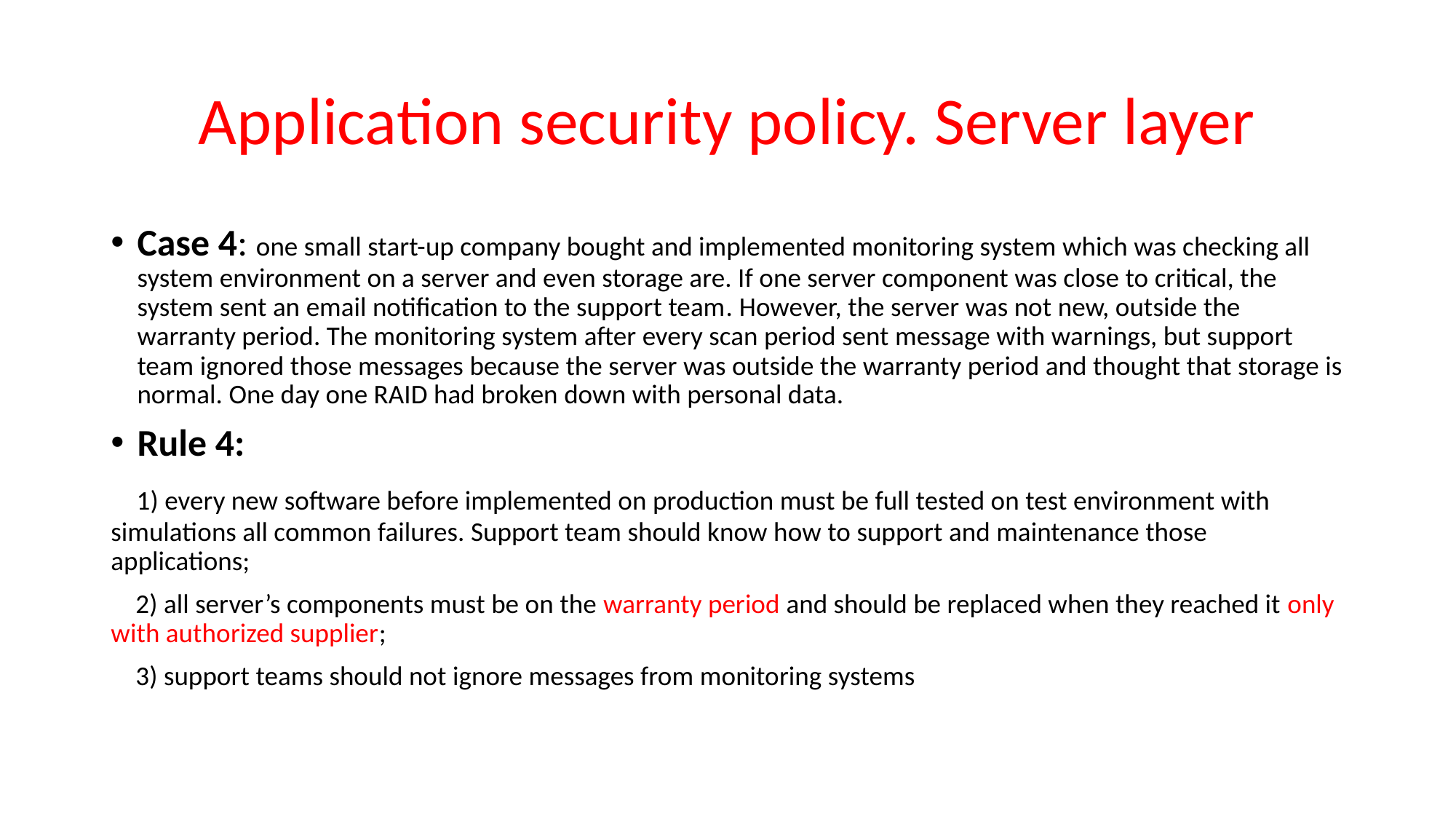

# Application security policy. Server layer
Case 4: one small start-up company bought and implemented monitoring system which was checking all system environment on a server and even storage are. If one server component was close to critical, the system sent an email notification to the support team. However, the server was not new, outside the warranty period. The monitoring system after every scan period sent message with warnings, but support  team ignored those messages because the server was outside the warranty period and thought that storage is normal. One day one RAID had broken down with personal data.
Rule 4:
   1) every new software before implemented on production must be full tested on test environment with simulations all common failures. Support team should know how to support and maintenance those applications;
    2) all server’s components must be on the warranty period and should be replaced when they reached it only with authorized supplier;
    3) support teams should not ignore messages from monitoring systems